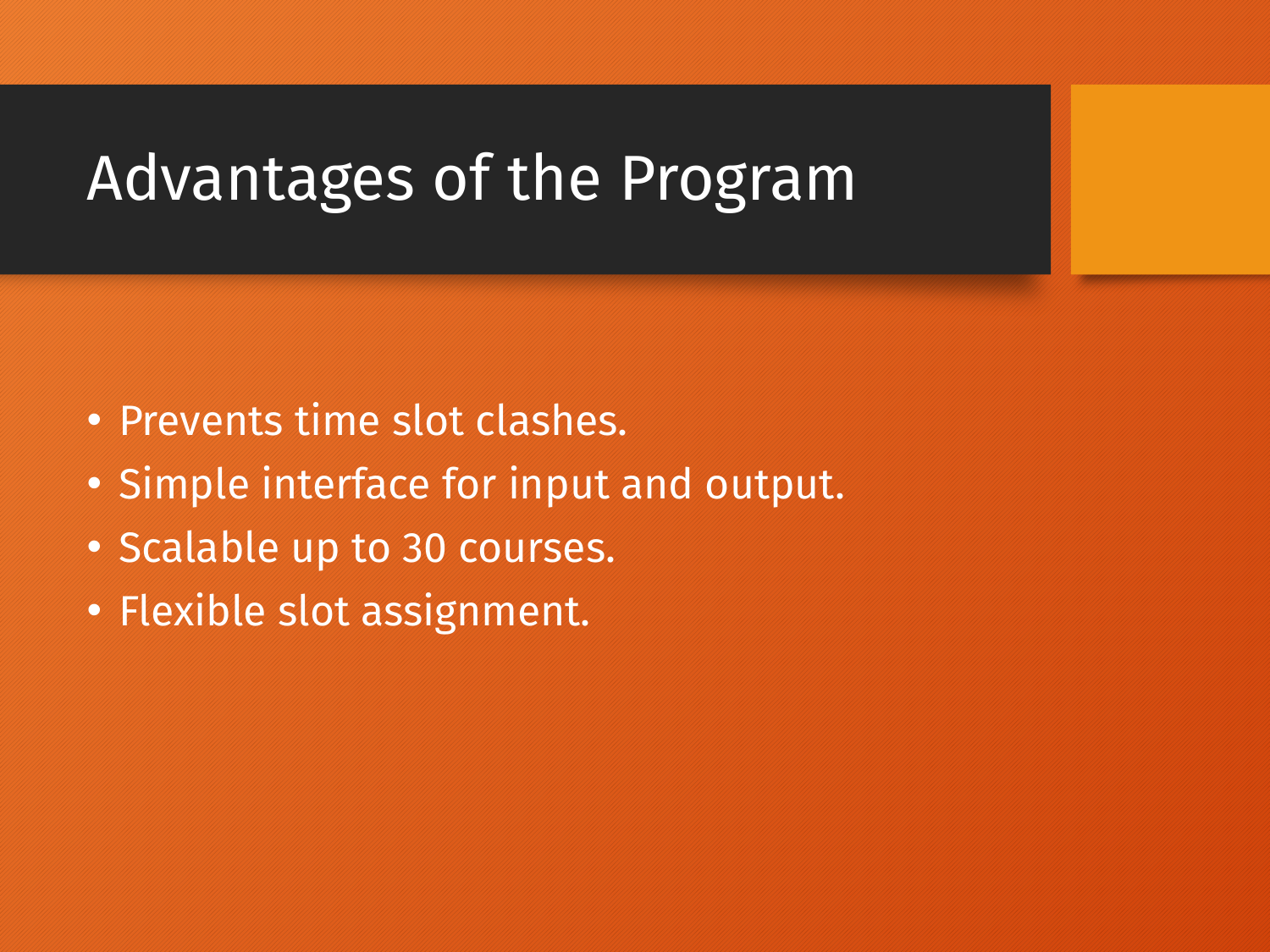

# Advantages of the Program

Prevents time slot clashes.
Simple interface for input and output.
Scalable up to 30 courses.
Flexible slot assignment.